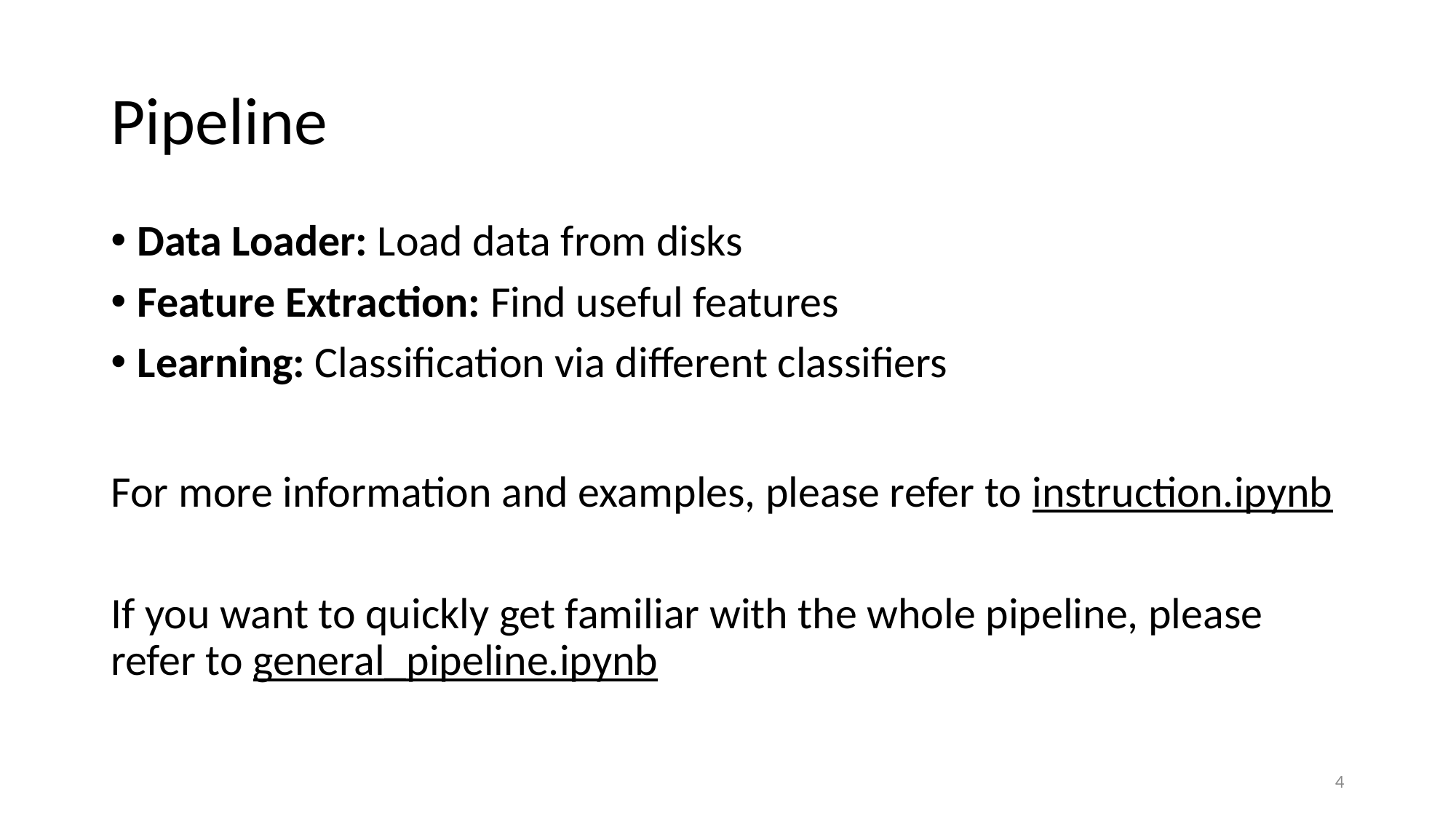

# Pipeline
Data Loader: Load data from disks
Feature Extraction: Find useful features
Learning: Classification via different classifiers

For more information and examples, please refer to instruction.ipynb

If you want to quickly get familiar with the whole pipeline, please refer to general_pipeline.ipynb
4